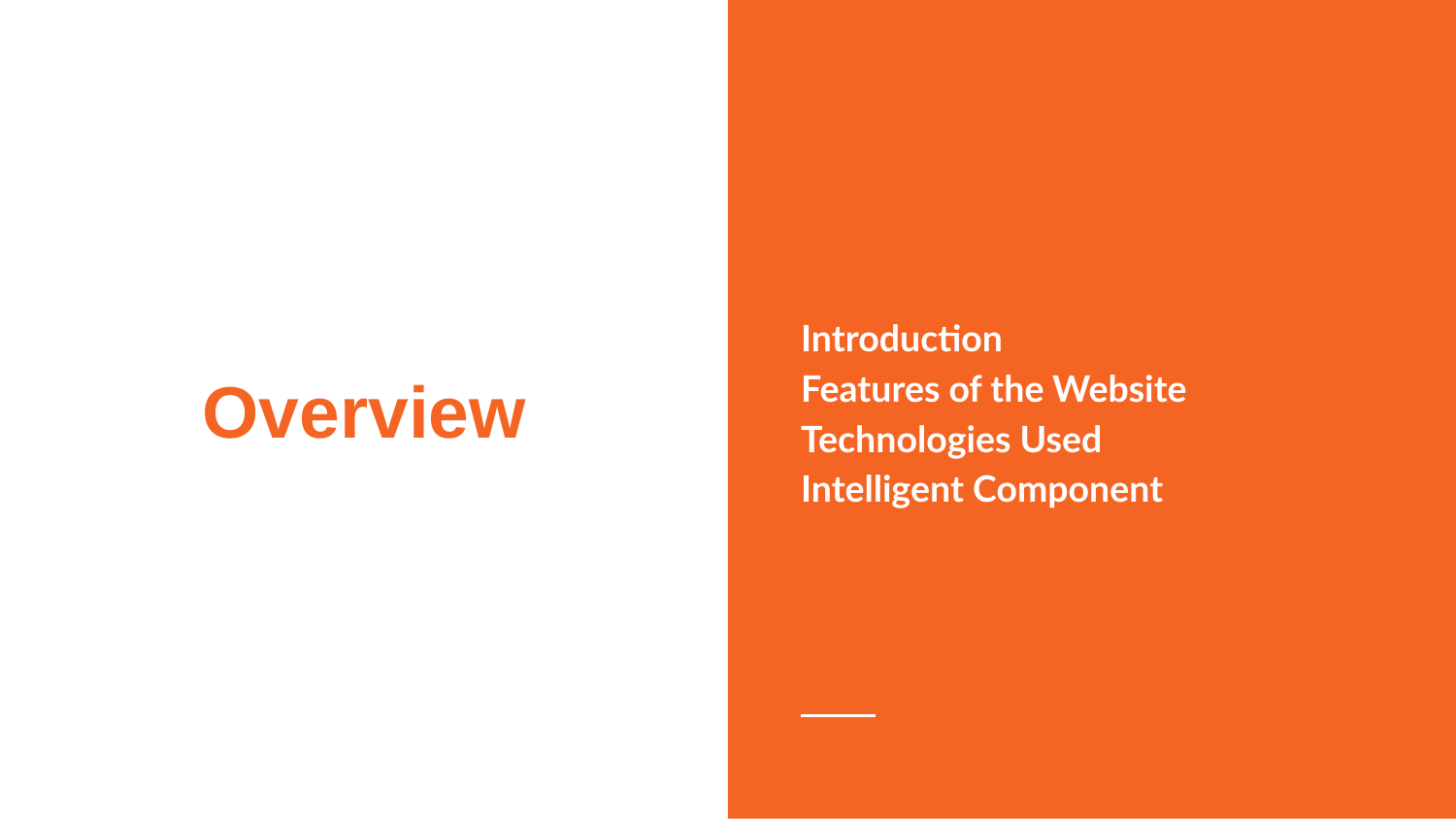

Introduction
Features of the Website
Technologies Used
Intelligent Component
# Overview